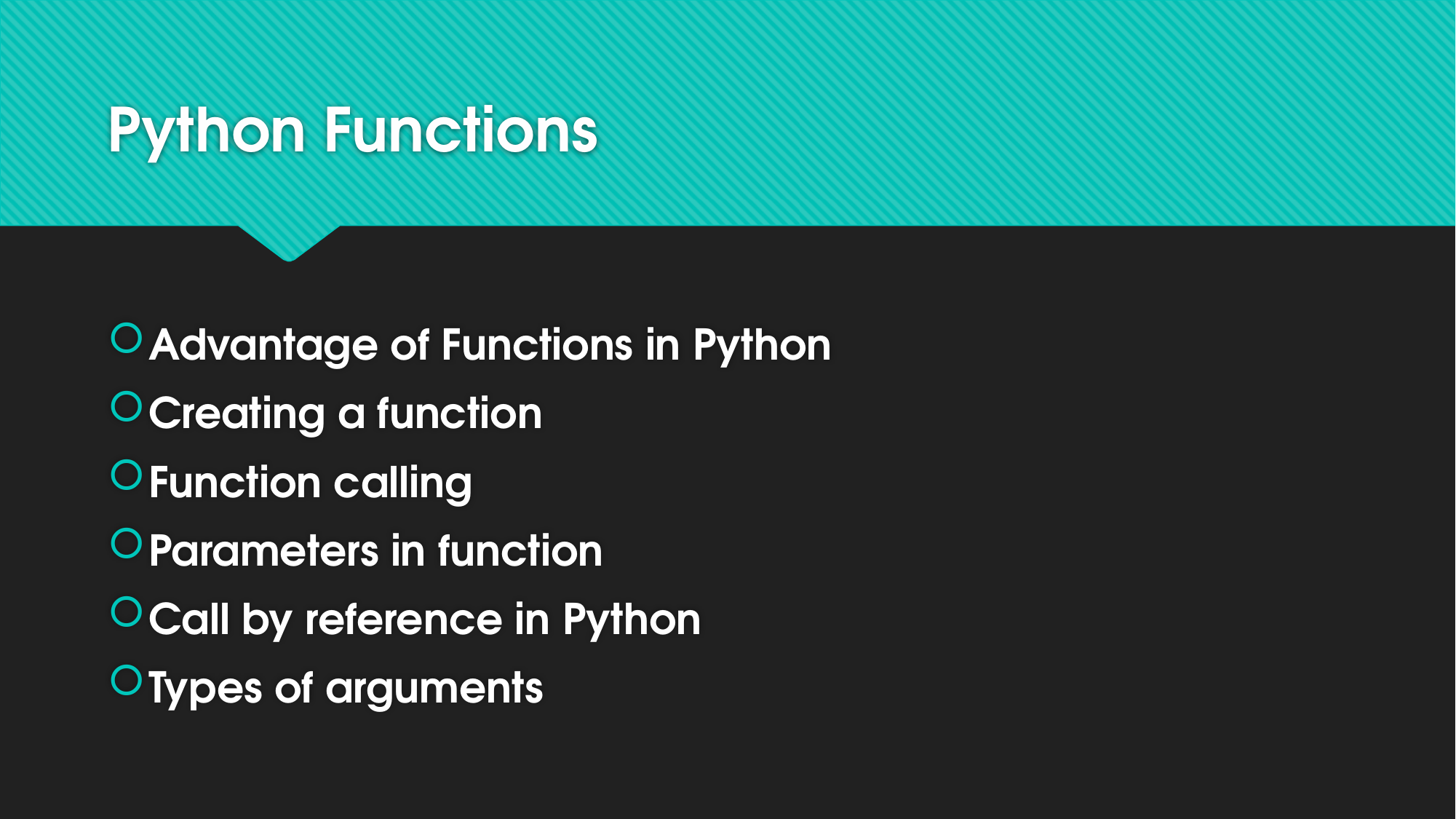

# Python Functions
Advantage of Functions in Python
Creating a function
Function calling
Parameters in function
Call by reference in Python
Types of arguments